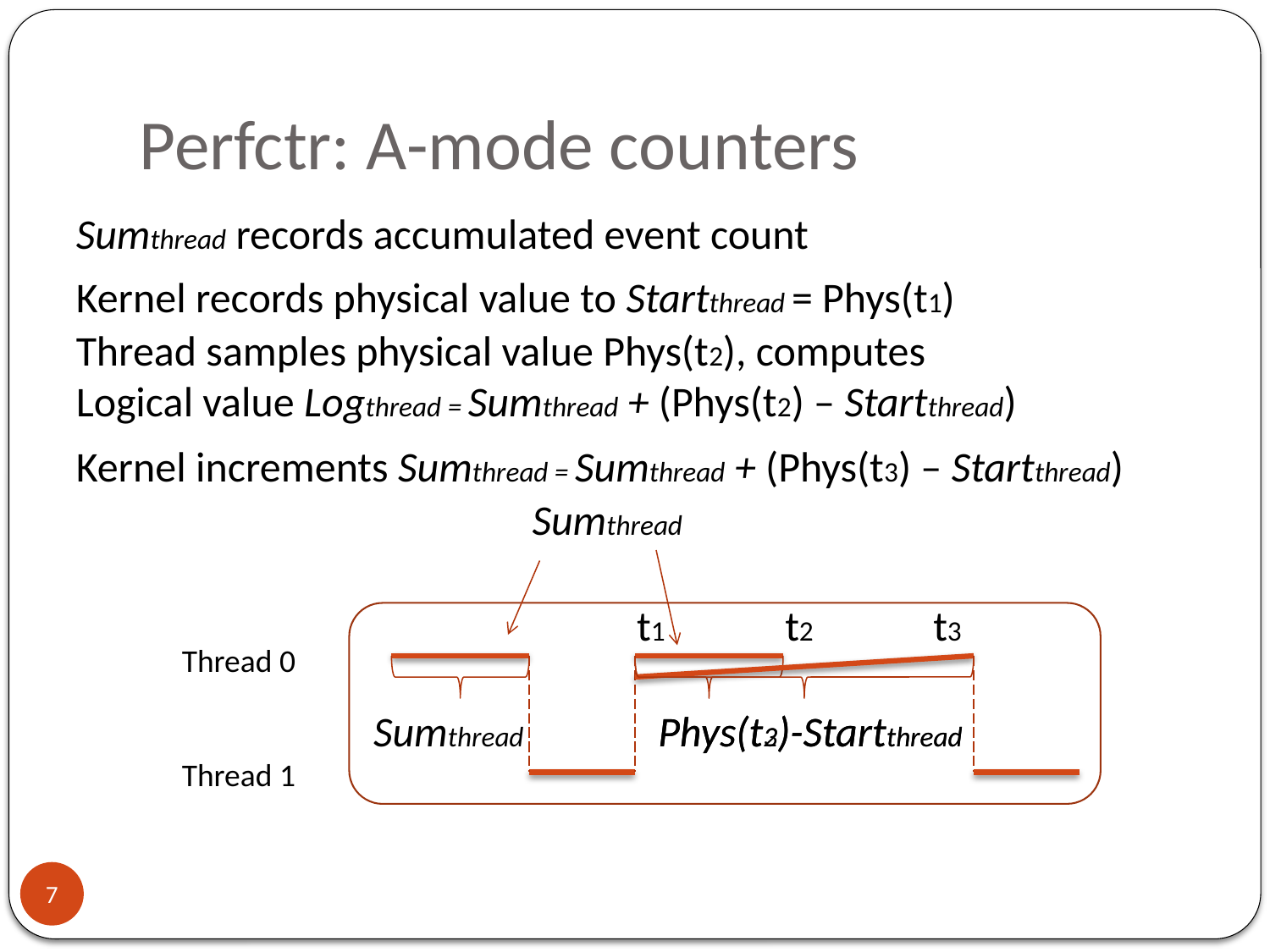

# Perfctr: A-mode counters
Sumthread records accumulated event count
Kernel records physical value to Startthread = Phys(t1)

Thread samples physical value Phys(t2), computes
Logical value Logthread = Sumthread + (Phys(t2) – Startthread)
Kernel increments Sumthread = Sumthread + (Phys(t3) – Startthread)
Sumthread

t1
t2
t3

Thread 0

Thread 1
Sumthread
Phys(t3)-Startthread
Phys(t2)-Startthread
7